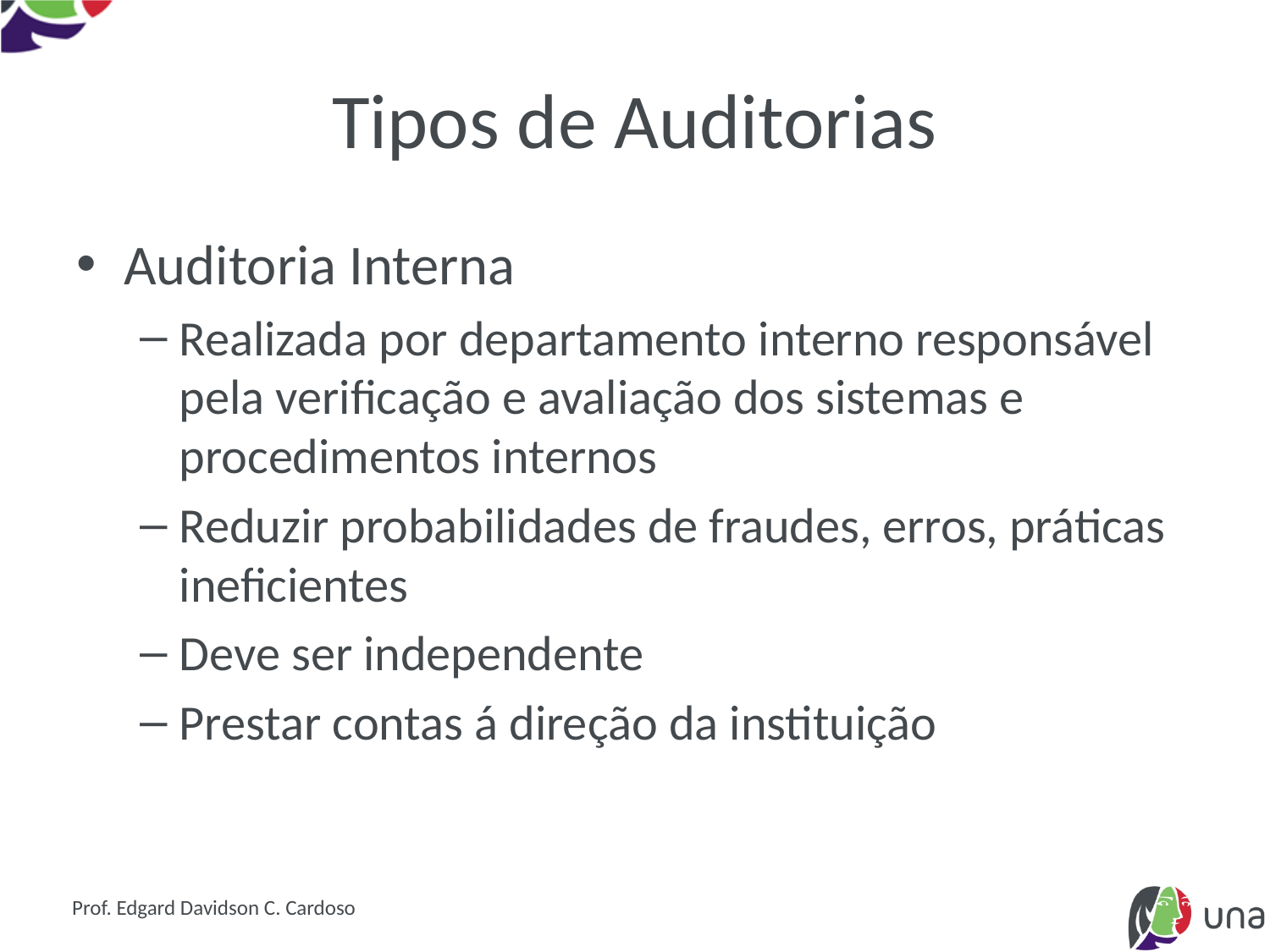

# Tipos de Auditorias
Auditoria Interna
Realizada por departamento interno responsável pela verificação e avaliação dos sistemas e procedimentos internos
Reduzir probabilidades de fraudes, erros, práticas ineficientes
Deve ser independente
Prestar contas á direção da instituição